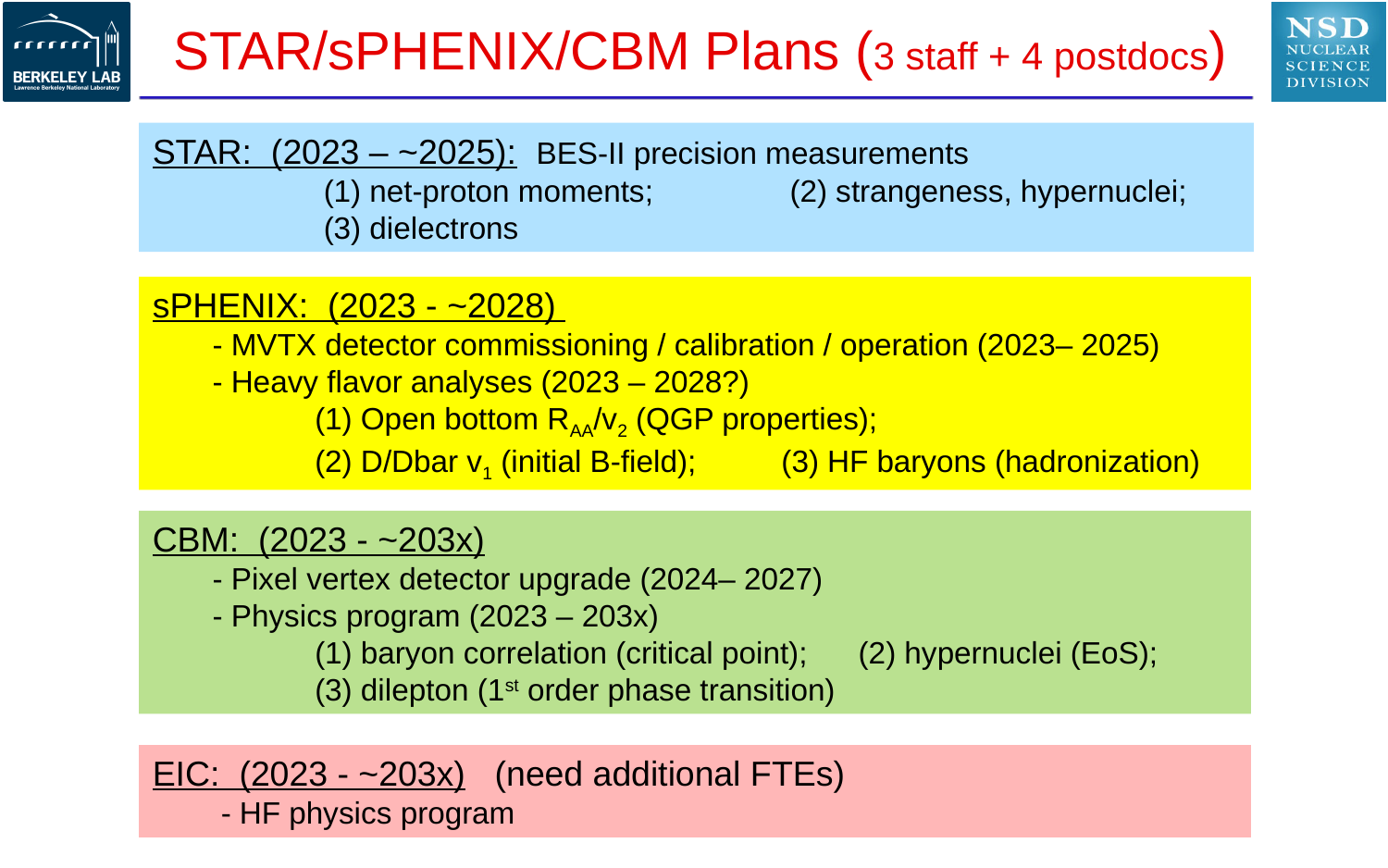

# STAR/sPHENIX/CBM Plans (3 staff + 4 postdocs)
STAR:  (2023 – ~2025):  BES-II precision measurements
                    (1) net-proton moments;                (2) strangeness, hypernuclei;
                    (3) dielectrons
sPHENIX:  (2023 - ~2028)
       - MVTX detector commissioning / calibration / operation (2023– 2025)
       - Heavy flavor analyses (2023 – 2028?)
                   (1) Open bottom RAA/v2 (QGP properties);
                   (2) D/Dbar v1 (initial B-field);          (3) HF baryons (hadronization)
CBM:  (2023 - ~203x)
       - Pixel vertex detector upgrade (2024– 2027)
       - Physics program (2023 – 203x)
                   (1) baryon correlation (critical point);      (2) hypernuclei (EoS);
                   (3) dilepton (1st order phase transition)
EIC:  (2023 - ~203x)   (need additional FTEs)
        - HF physics program